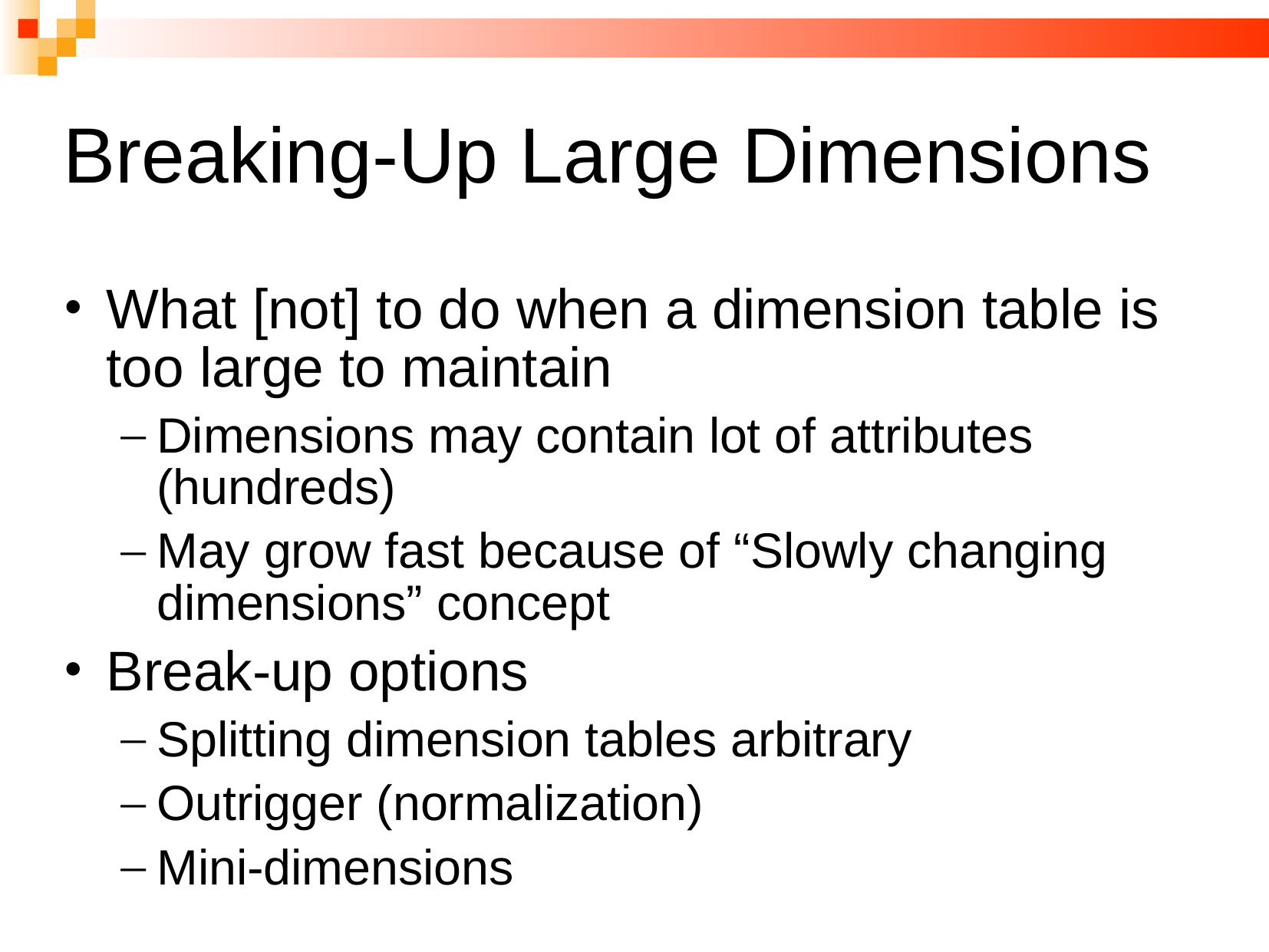

# Breaking-Up Large Dimensions
What [not] to do when a dimension table is too large to maintain
Dimensions may contain lot of attributes (hundreds)
May grow fast because of “Slowly changing dimensions” concept
Break-up options
Splitting dimension tables arbitrary
Outrigger (normalization)
Mini-dimensions